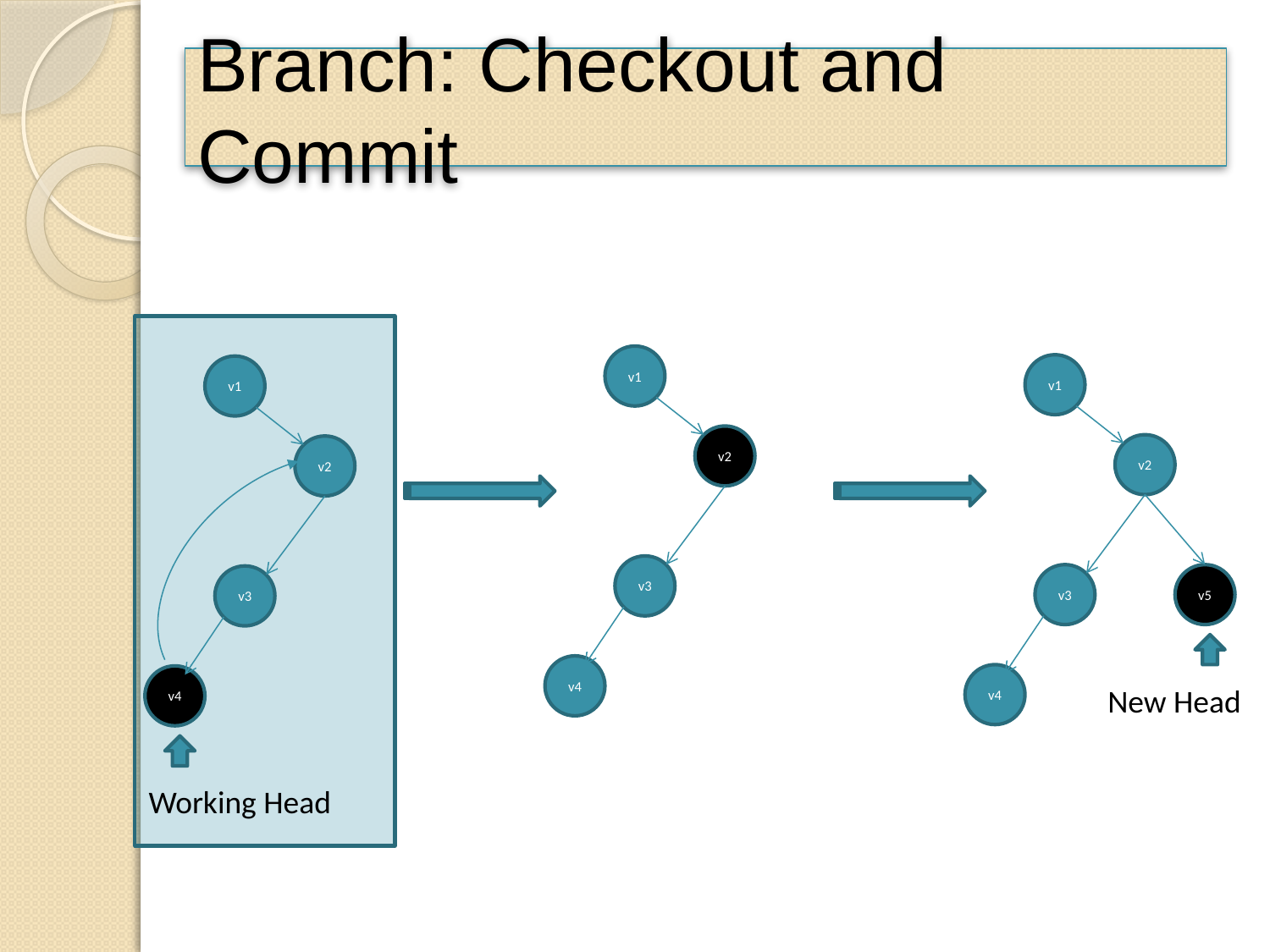

# Branch: Checkout and Commit

v1
v1
v1
v2

v2
v2

v3
v3
v5
v3

v4
v4
v4
New Head

Working Head